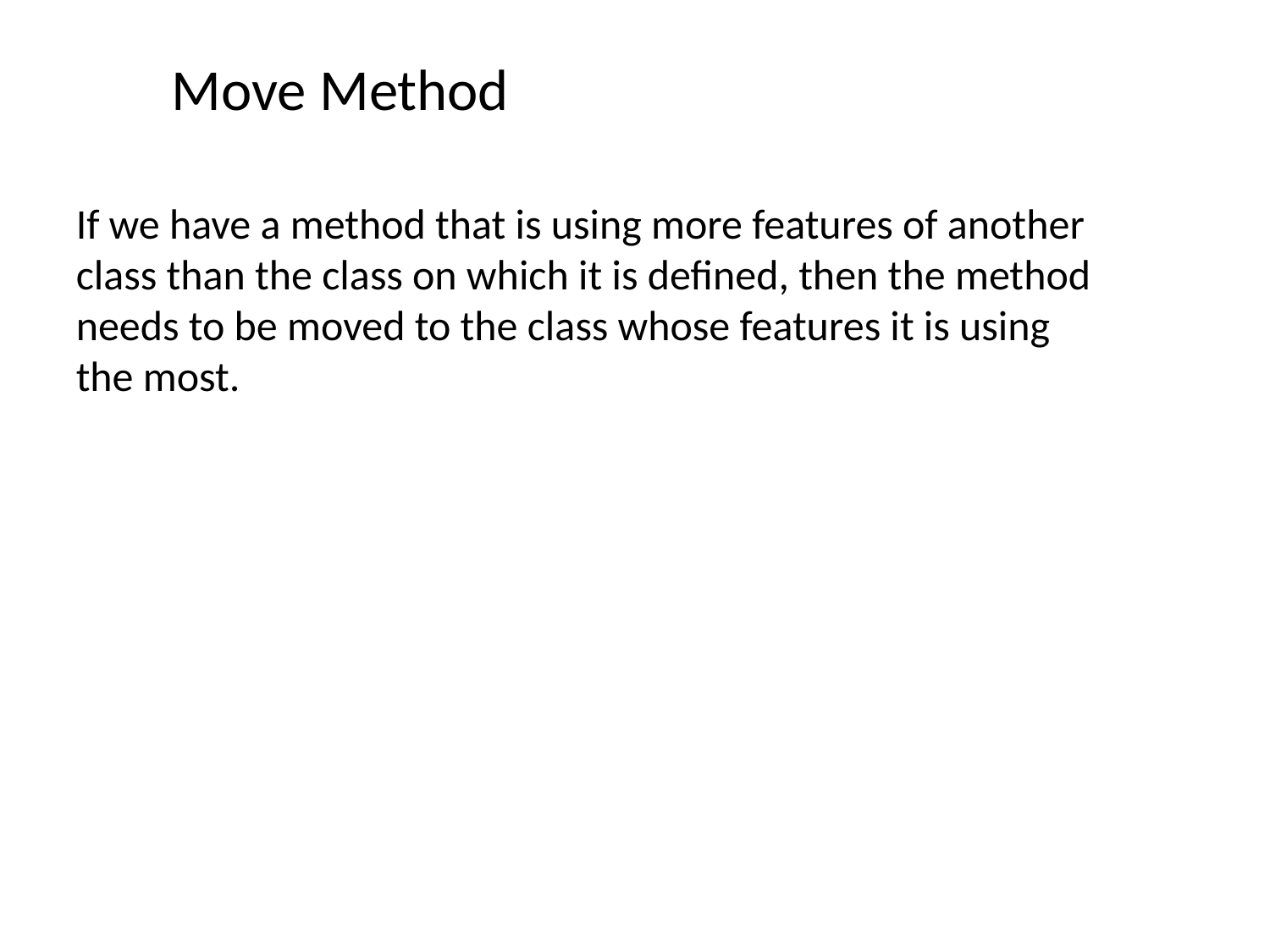

# Move Method

If we have a method that is using more features of another class than the class on which it is defined, then the method needs to be moved to the class whose features it is using the most.